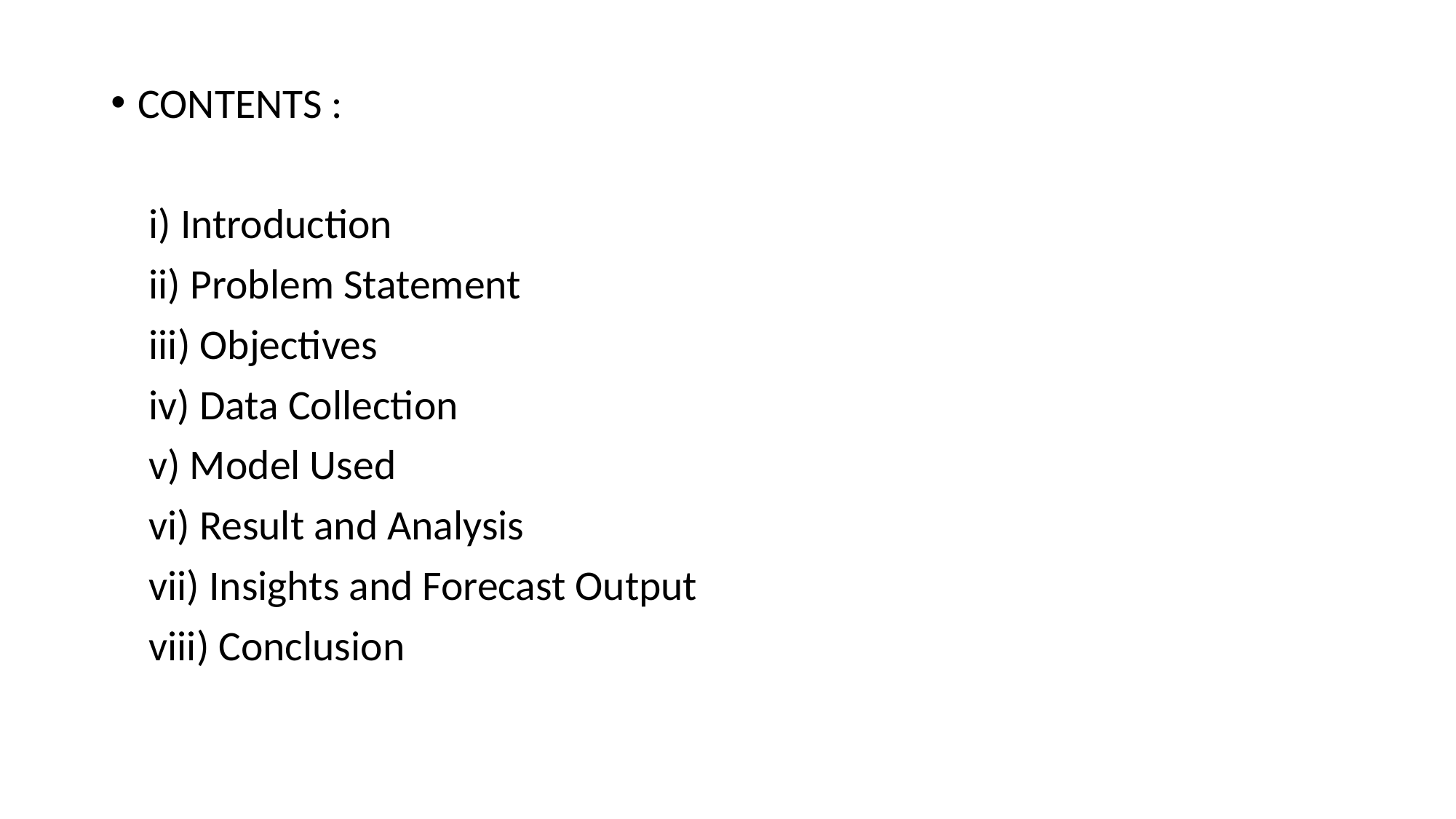

CONTENTS :

    i) Introduction
    ii) Problem Statement
    iii) Objectives
    iv) Data Collection
    v) Model Used
    vi) Result and Analysis
    vii) Insights and Forecast Output
    viii) Conclusion